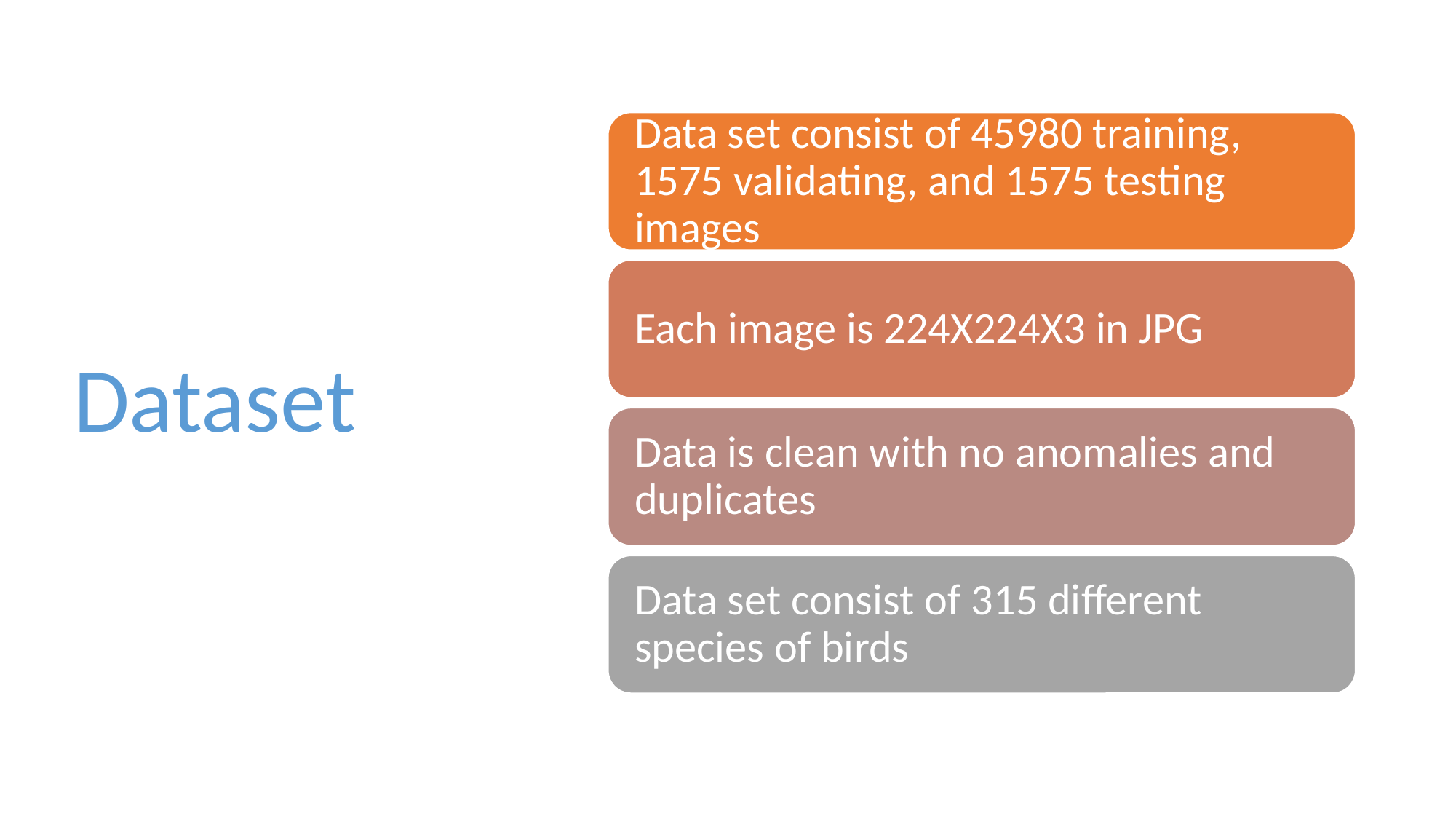

# Dataset
Data set consist of 45980 training, 1575 validating, and 1575 testing images
Each image is 224X224X3 in JPG
Data is clean with no anomalies and duplicates
Data set consist of 315 different species of birds